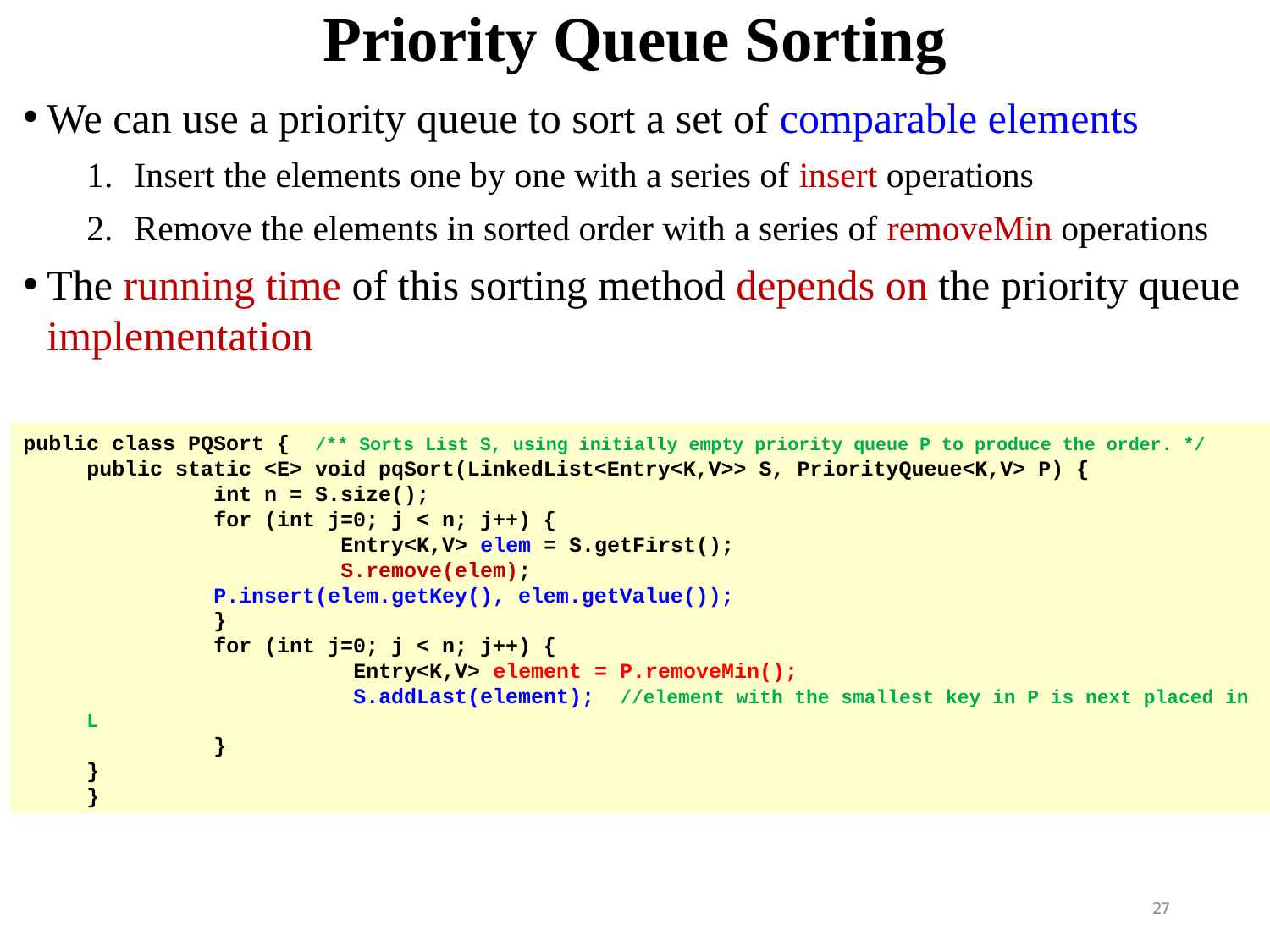

Priority Queue Sorting
We can use a priority queue to sort a set of comparable elements
Insert the elements one by one with a series of insert operations
Remove the elements in sorted order with a series of removeMin operations
The running time of this sorting method depends on the priority queue implementation
public class PQSort {  /** Sorts List S, using initially empty priority queue P to produce the order. */
public static <E> void pqSort(LinkedList<Entry<K,V>> S, PriorityQueue<K,V> P) {
	int n = S.size();
    	for (int j=0; j < n; j++) {
		Entry<K,V> elem = S.getFirst();
 		S.remove(elem);
      	P.insert(elem.getKey(), elem.getValue());
	}
	for (int j=0; j < n; j++) {
		 Entry<K,V> element = P.removeMin();
		 S.addLast(element);  //element with the smallest key in P is next placed in L
	}
}
}
27